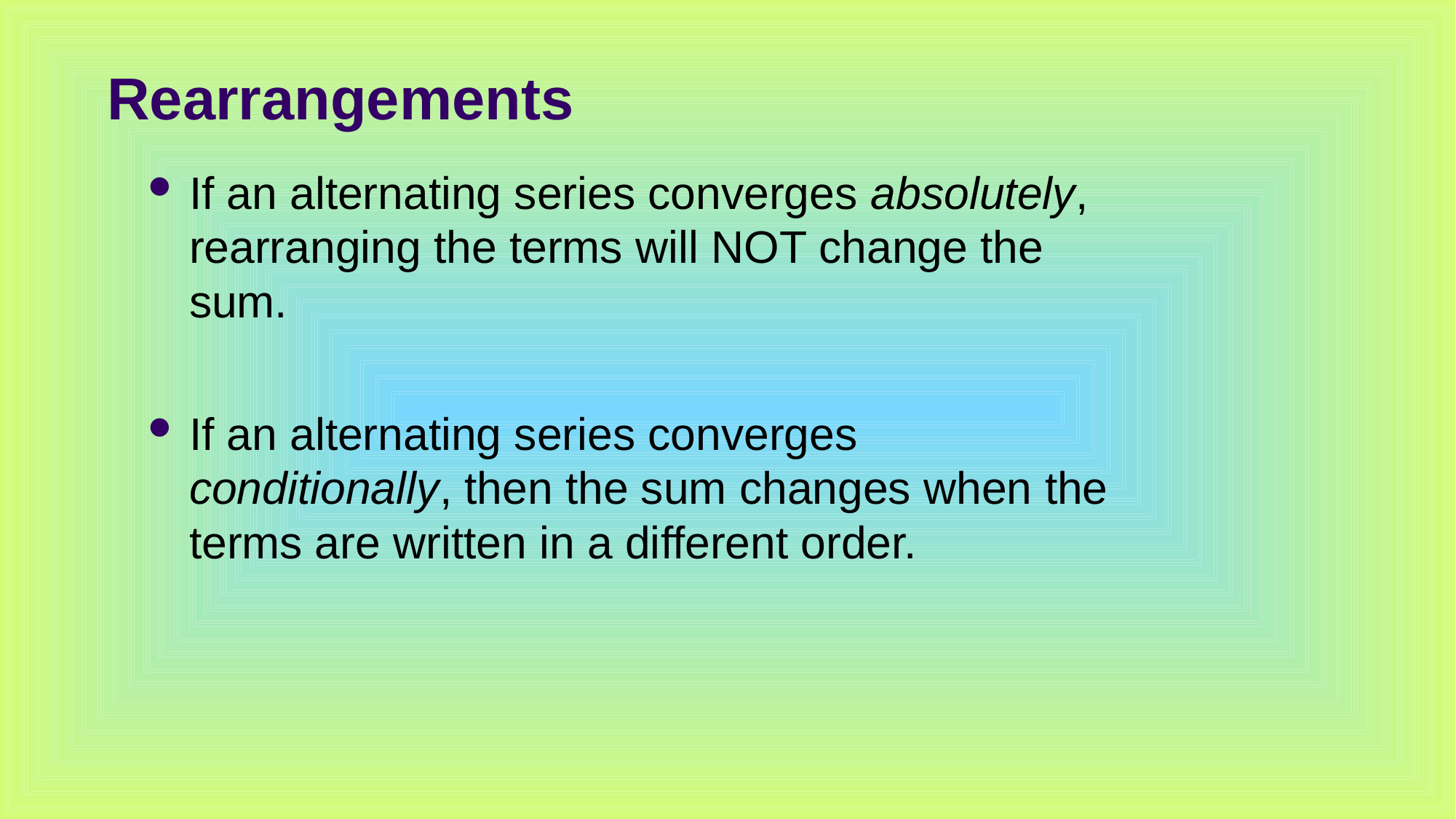

Rearrangements
If an alternating series converges absolutely, rearranging the terms will NOT change the sum.

If an alternating series converges conditionally, then the sum changes when the terms are written in a different order.